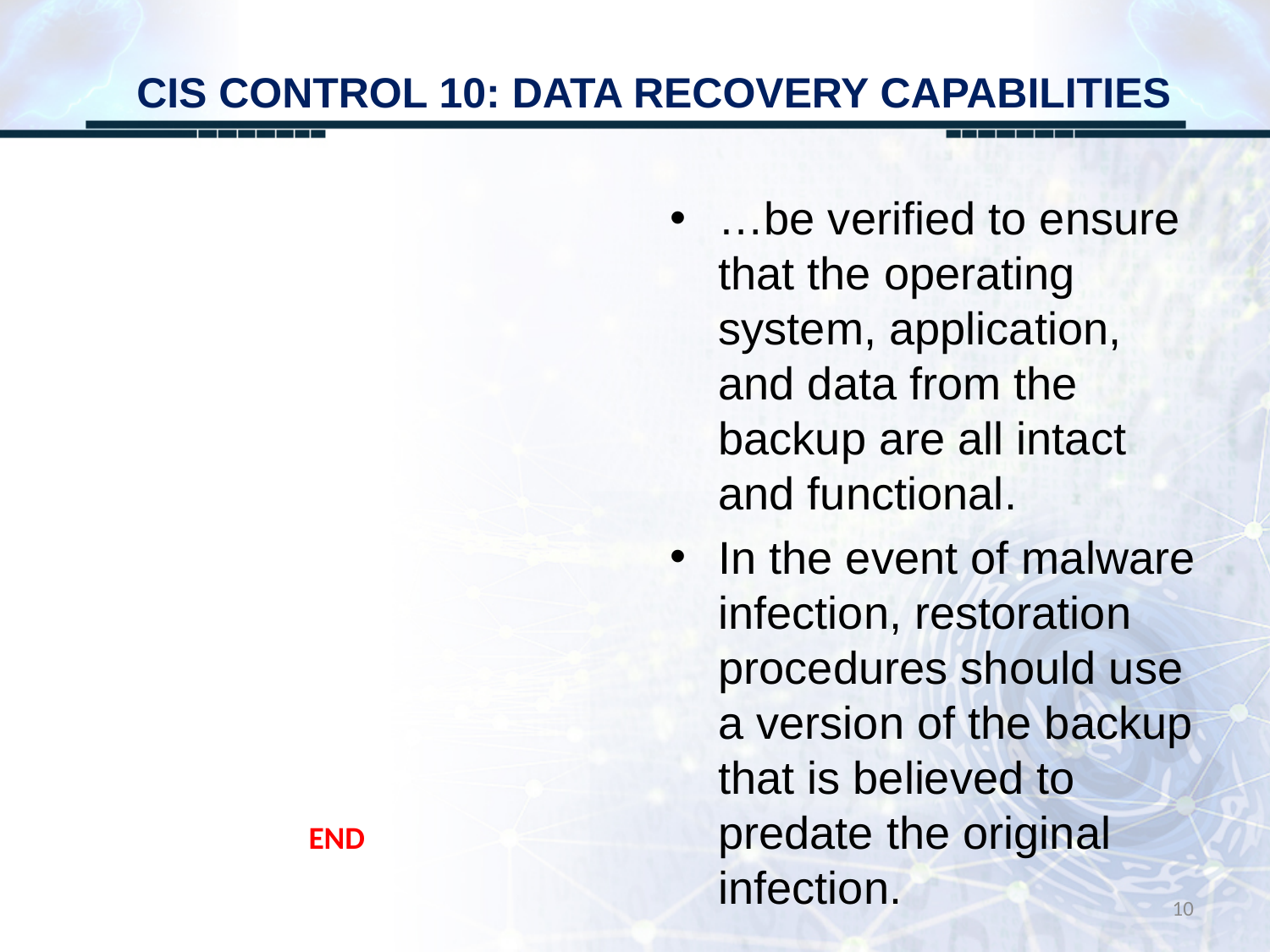

# CIS CONTROL 10: DATA RECOVERY CAPABILITIES
…be verified to ensure that the operating system, application, and data from the backup are all intact and functional.
In the event of malware infection, restoration procedures should use a version of the backup that is believed to predate the original infection.
END
10